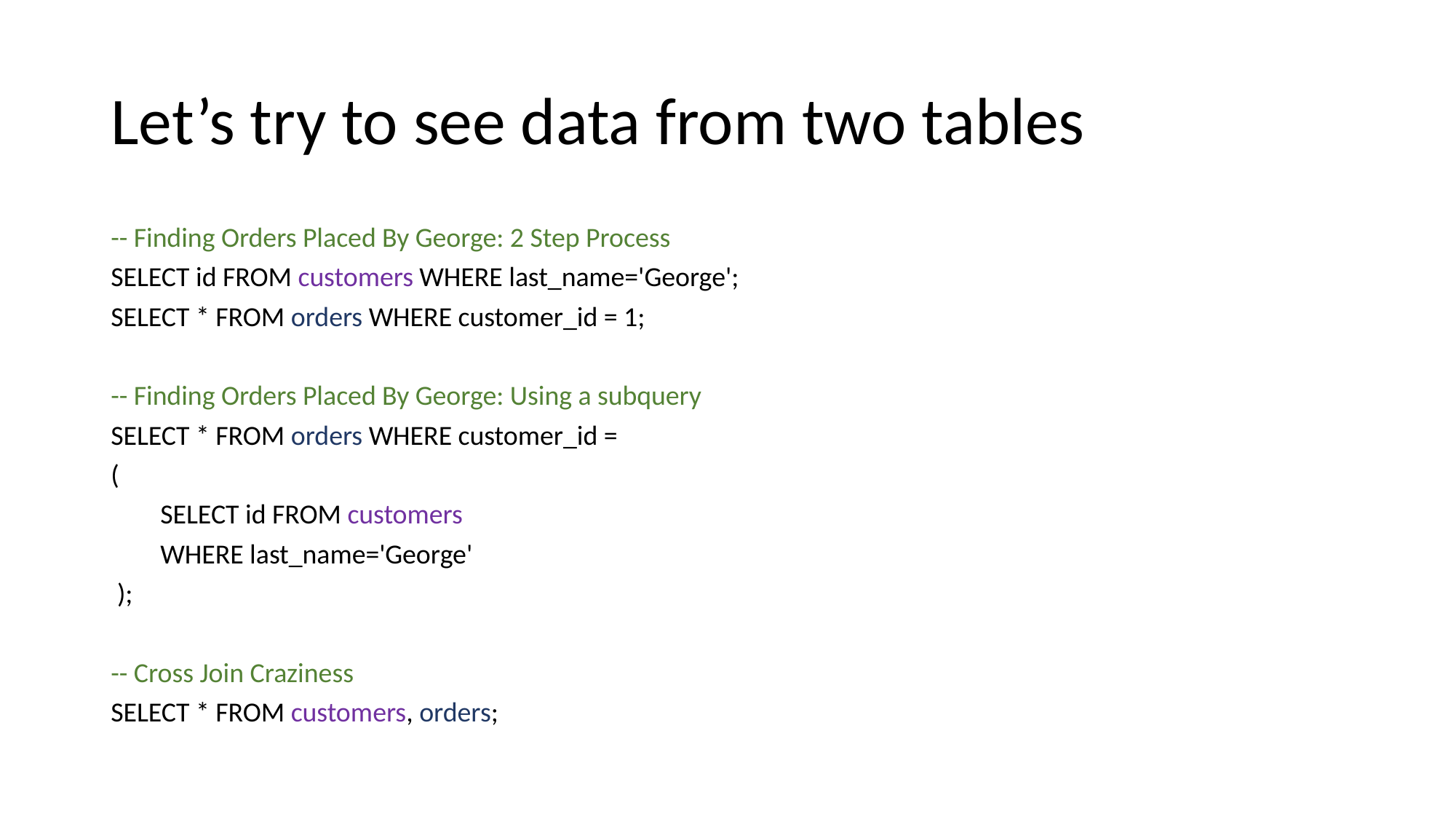

# Let’s try to see data from two tables
-- Finding Orders Placed By George: 2 Step Process
SELECT id FROM customers WHERE last_name='George';
SELECT * FROM orders WHERE customer_id = 1;

-- Finding Orders Placed By George: Using a subquery
SELECT * FROM orders WHERE customer_id =
(
        SELECT id FROM customers
        WHERE last_name='George'
 );

-- Cross Join Craziness
SELECT * FROM customers, orders;